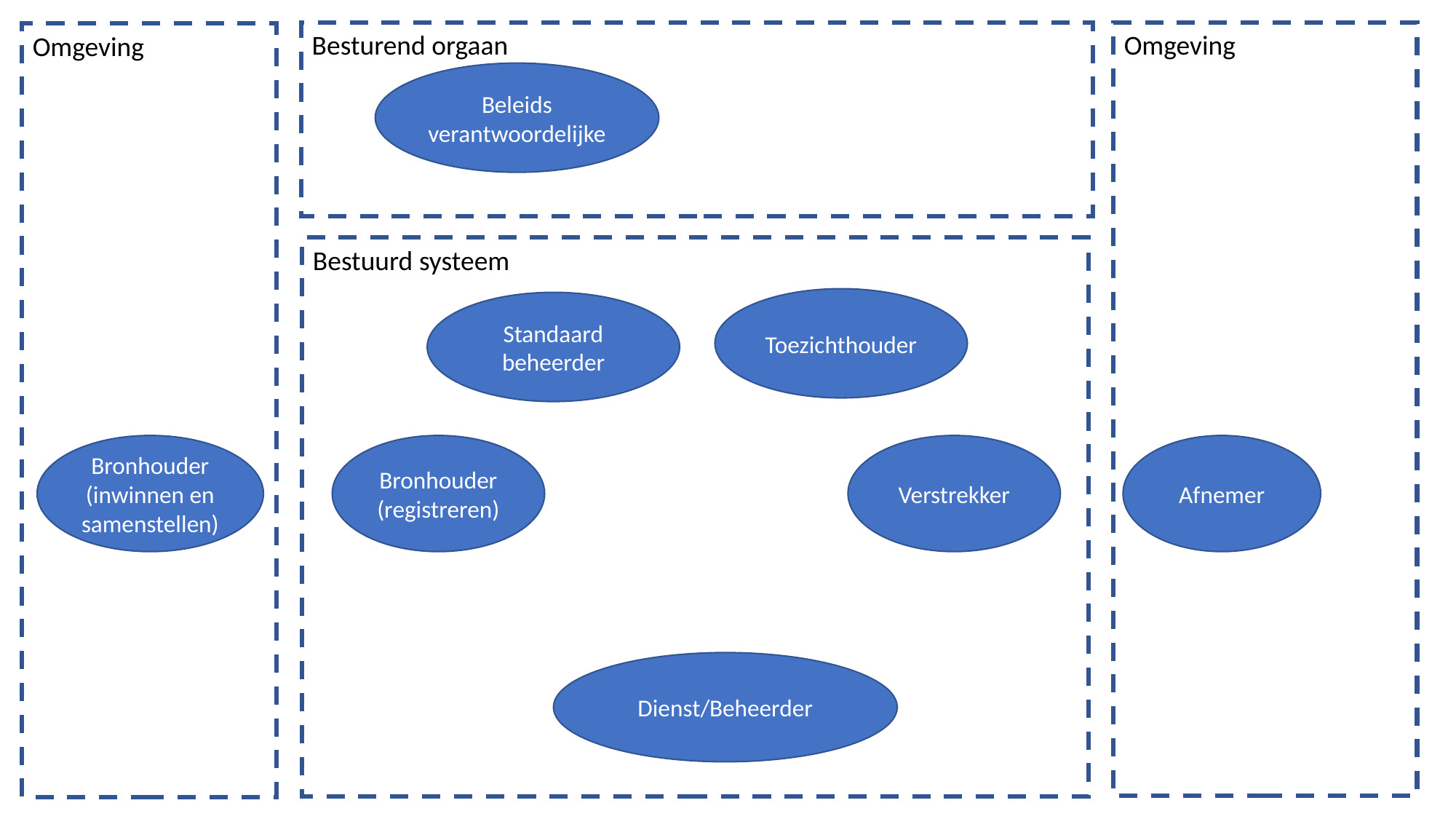

Besturend orgaan
Omgeving
Omgeving
Beleids verantwoordelijke
Bestuurd systeem
Toezichthouder
Standaard beheerder
Bronhouder (inwinnen en samenstellen)
Bronhouder (registreren)
Verstrekker
Afnemer
Dienst/Beheerder